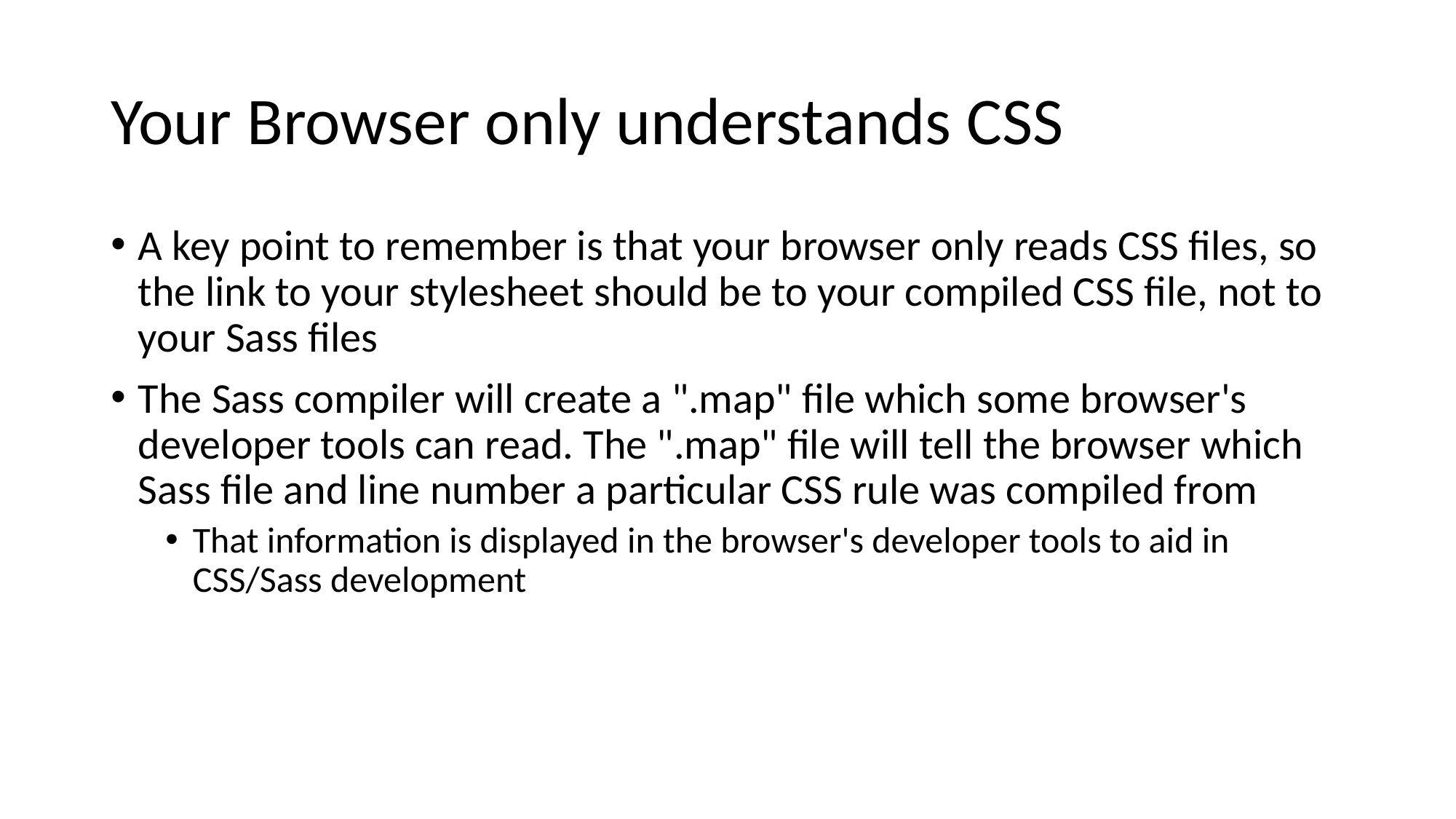

# Your Browser only understands CSS
A key point to remember is that your browser only reads CSS files, so the link to your stylesheet should be to your compiled CSS file, not to your Sass files
The Sass compiler will create a ".map" file which some browser's developer tools can read. The ".map" file will tell the browser which Sass file and line number a particular CSS rule was compiled from
That information is displayed in the browser's developer tools to aid in CSS/Sass development